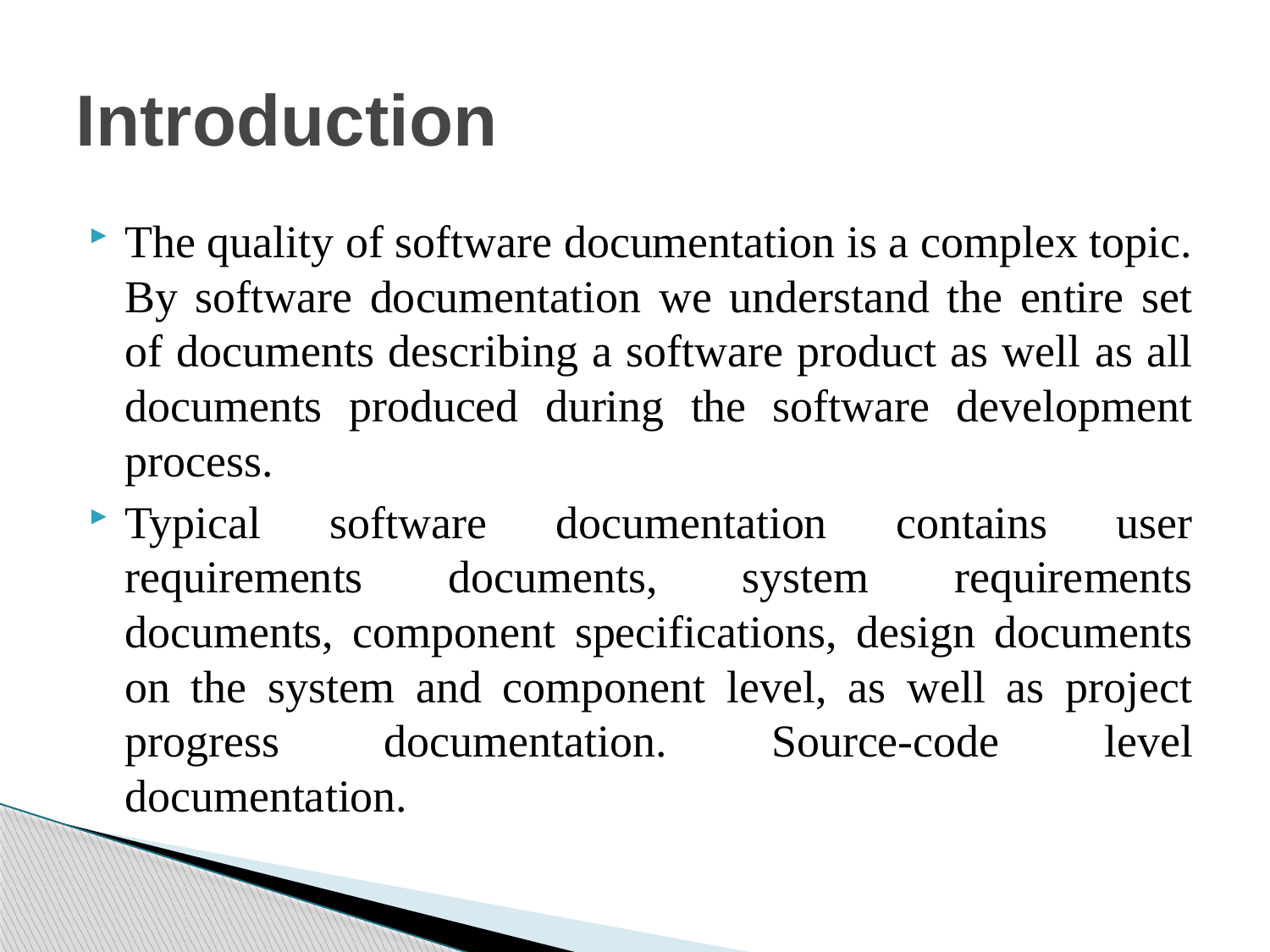

# Introduction
The quality of software documentation is a complex topic. By software documentation we understand the entire set of documents describing a software product as well as all documents produced during the software development process.
Typical software documentation contains user requirements documents, system requirements documents, component specifications, design documents on the system and component level, as well as project progress documentation. Source-code level documentation.